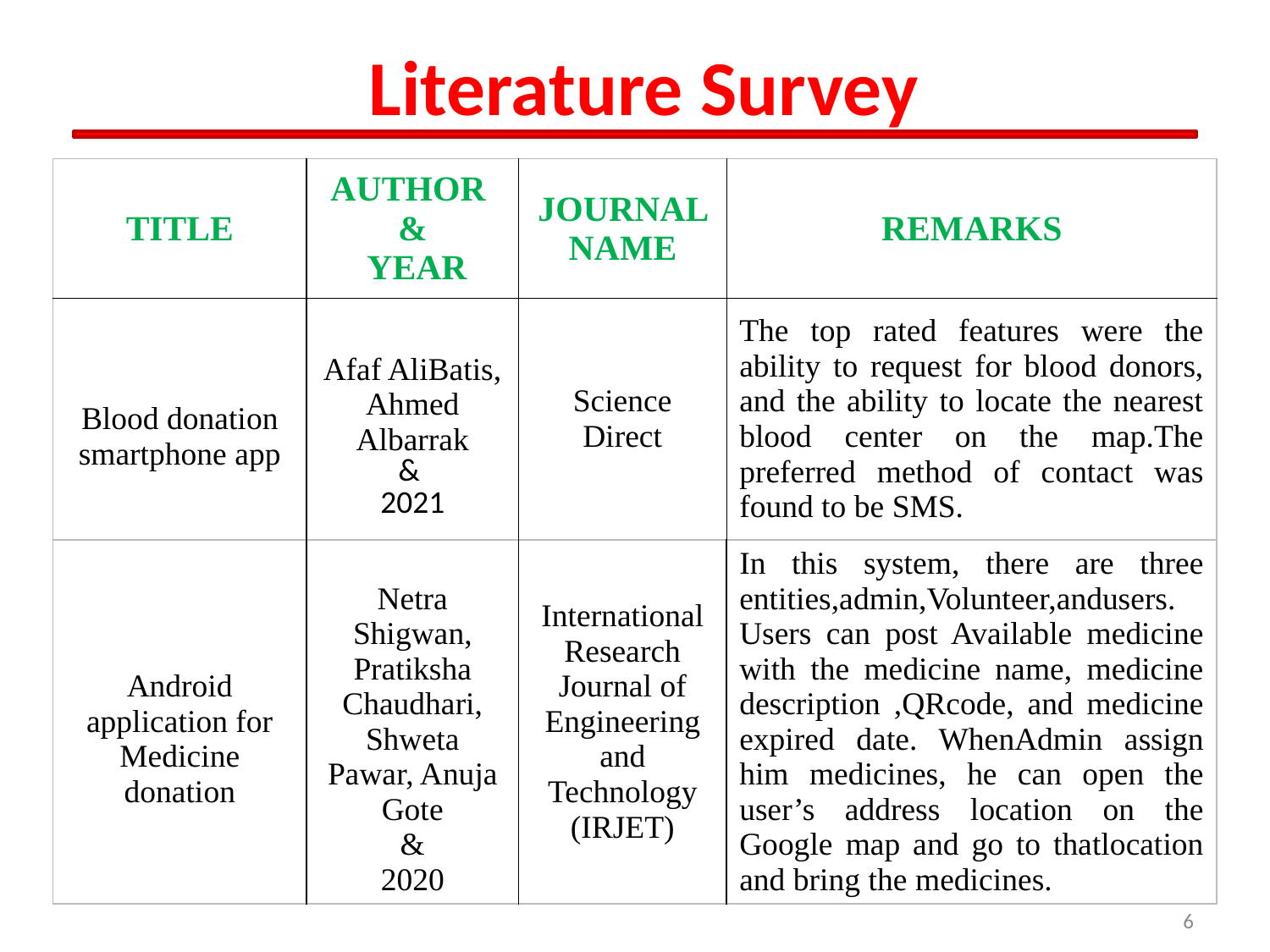

# Literature Survey

| TITLE | AUTHOR & YEAR | JOURNAL NAME | REMARKS |
| --- | --- | --- | --- |
| Blood donation smartphone app | Afaf AliBatis, Ahmed Albarrak & 2021 | Science Direct | The top rated features were the ability to request for blood donors, and the ability to locate the nearest blood center on the map.The preferred method of contact was found to be SMS. |

| Android application for Medicine donation | Netra Shigwan, Pratiksha Chaudhari, Shweta Pawar, Anuja Gote & 2020 | International Research Journal of Engineering and Technology (IRJET) | In this system, there are three entities,admin,Volunteer,andusers. Users can post Available medicine with the medicine name, medicine description ,QRcode, and medicine expired date. WhenAdmin assign him medicines, he can open the user’s address location on the Google map and go to thatlocation and bring the medicines. |
| --- | --- | --- | --- |

6